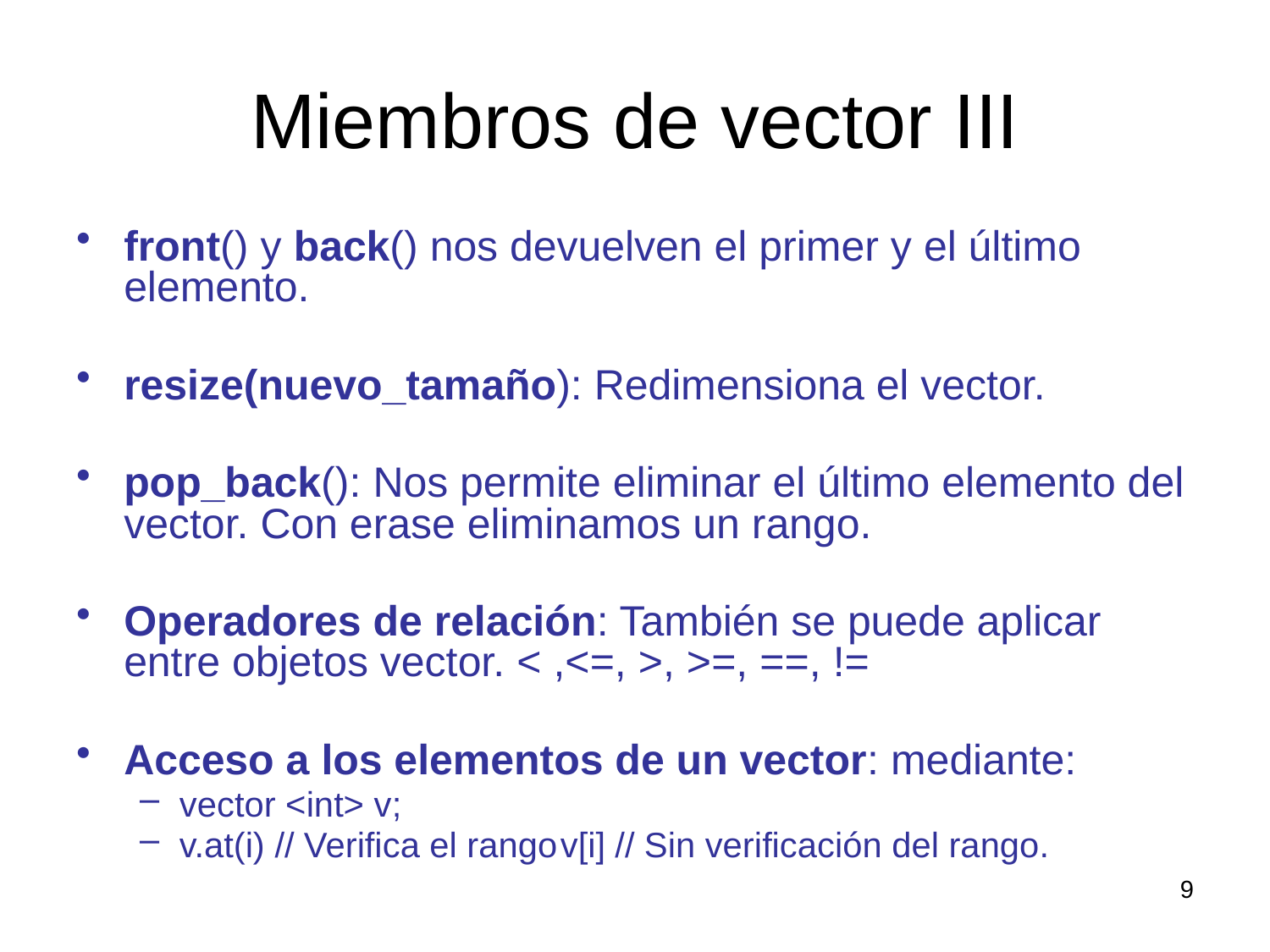

# Miembros de vector III
front() y back() nos devuelven el primer y el último elemento.

resize(nuevo_tamaño): Redimensiona el vector.

pop_back(): Nos permite eliminar el último elemento del vector. Con erase eliminamos un rango.

Operadores de relación: También se puede aplicar entre objetos vector. < ,<=, >, >=, ==, !=

Acceso a los elementos de un vector: mediante:
vector <int> v;
v.at(i) // Verifica el rango	v[i] // Sin verificación del rango.

9